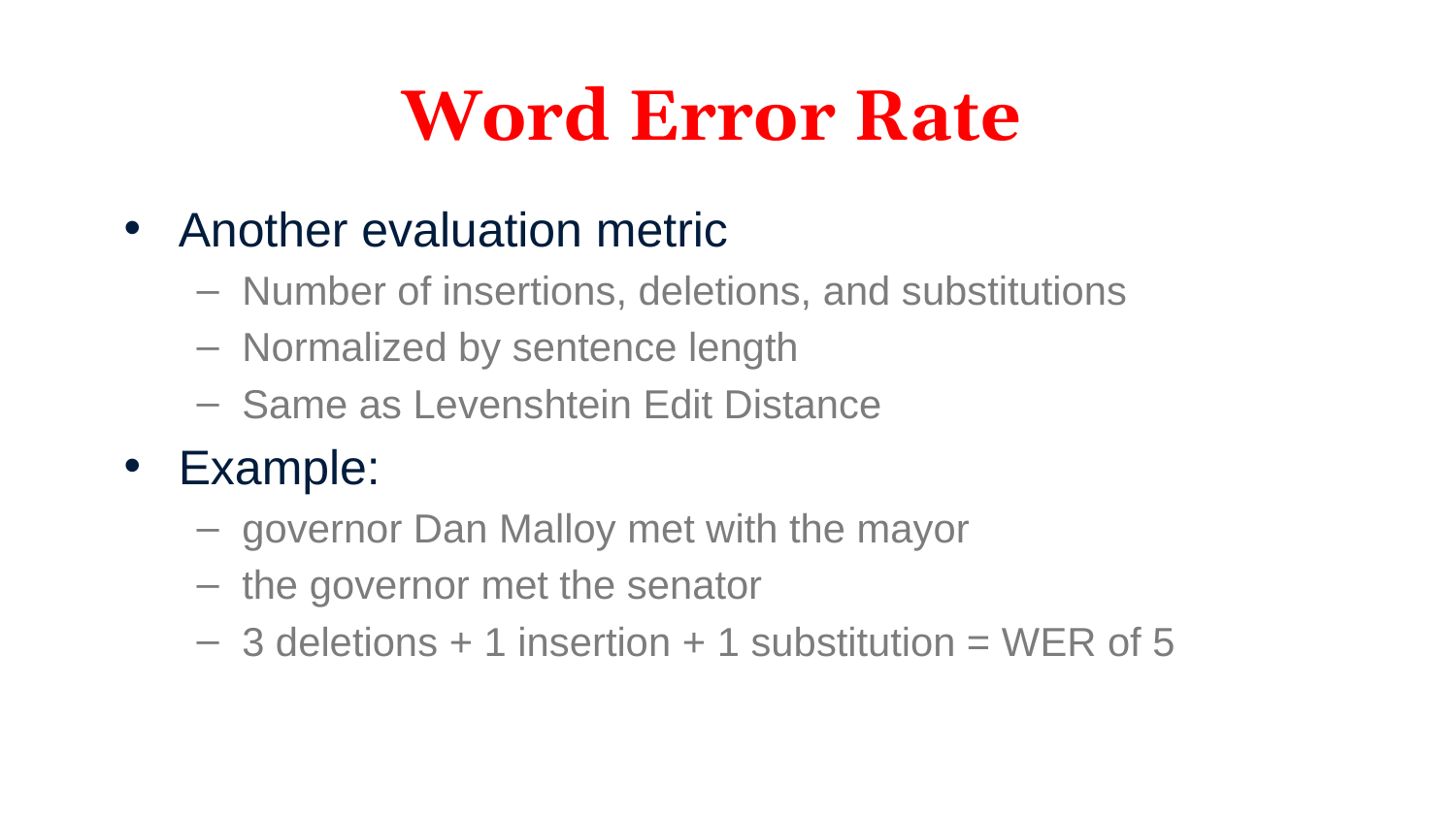

# Word Error Rate
Another evaluation metric
Number of insertions, deletions, and substitutions
Normalized by sentence length
Same as Levenshtein Edit Distance
Example:
governor Dan Malloy met with the mayor
the governor met the senator
3 deletions + 1 insertion + 1 substitution = WER of 5